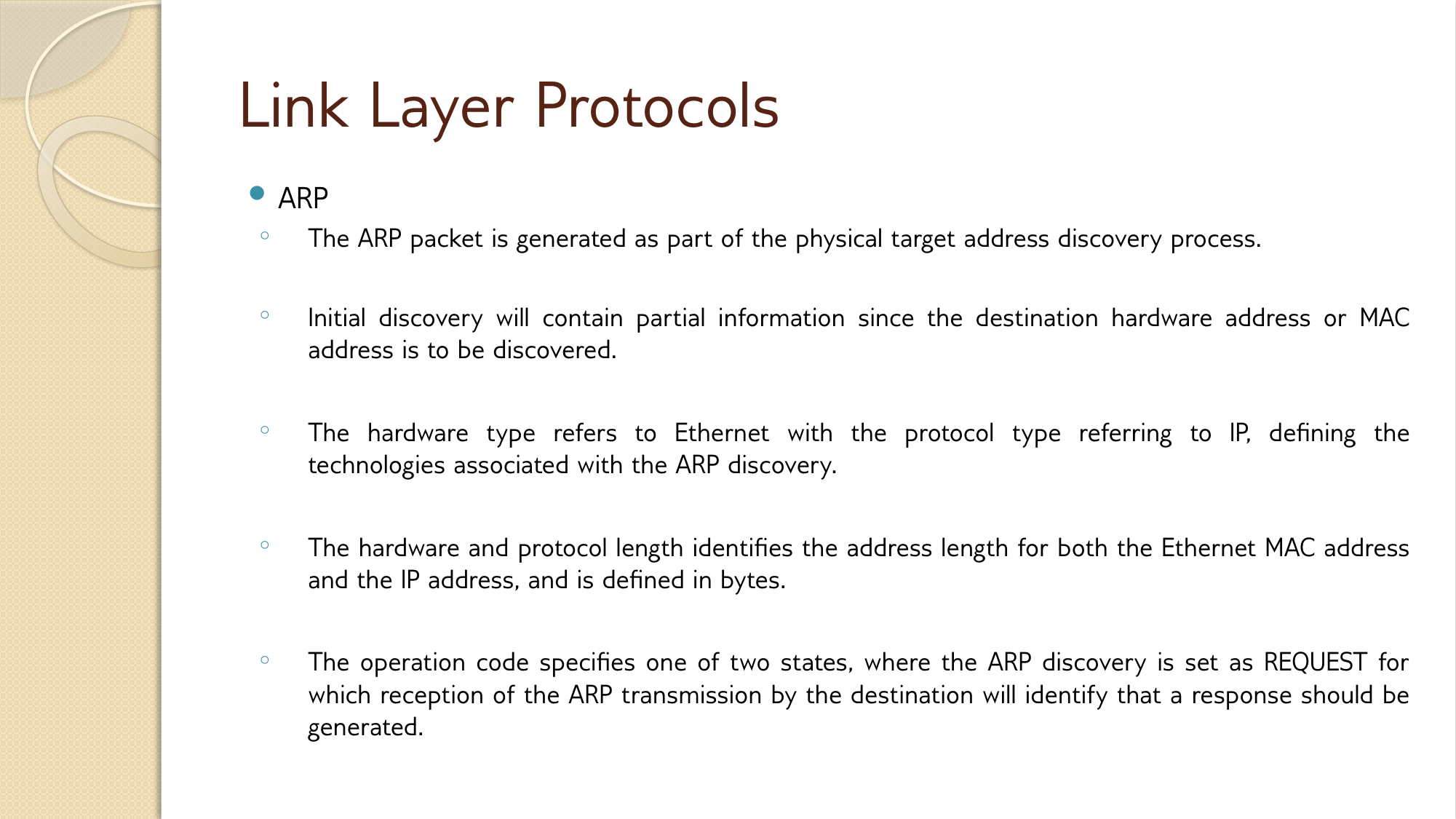

# Link Layer Protocols
ARP
The ARP packet is generated as part of the physical target address discovery process.

Initial discovery will contain partial information since the destination hardware address or MAC address is to be discovered.

The hardware type refers to Ethernet with the protocol type referring to IP, defining the technologies associated with the ARP discovery.

The hardware and protocol length identifies the address length for both the Ethernet MAC address and the IP address, and is defined in bytes.

The operation code specifies one of two states, where the ARP discovery is set as REQUEST for which reception of the ARP transmission by the destination will identify that a response should be generated.